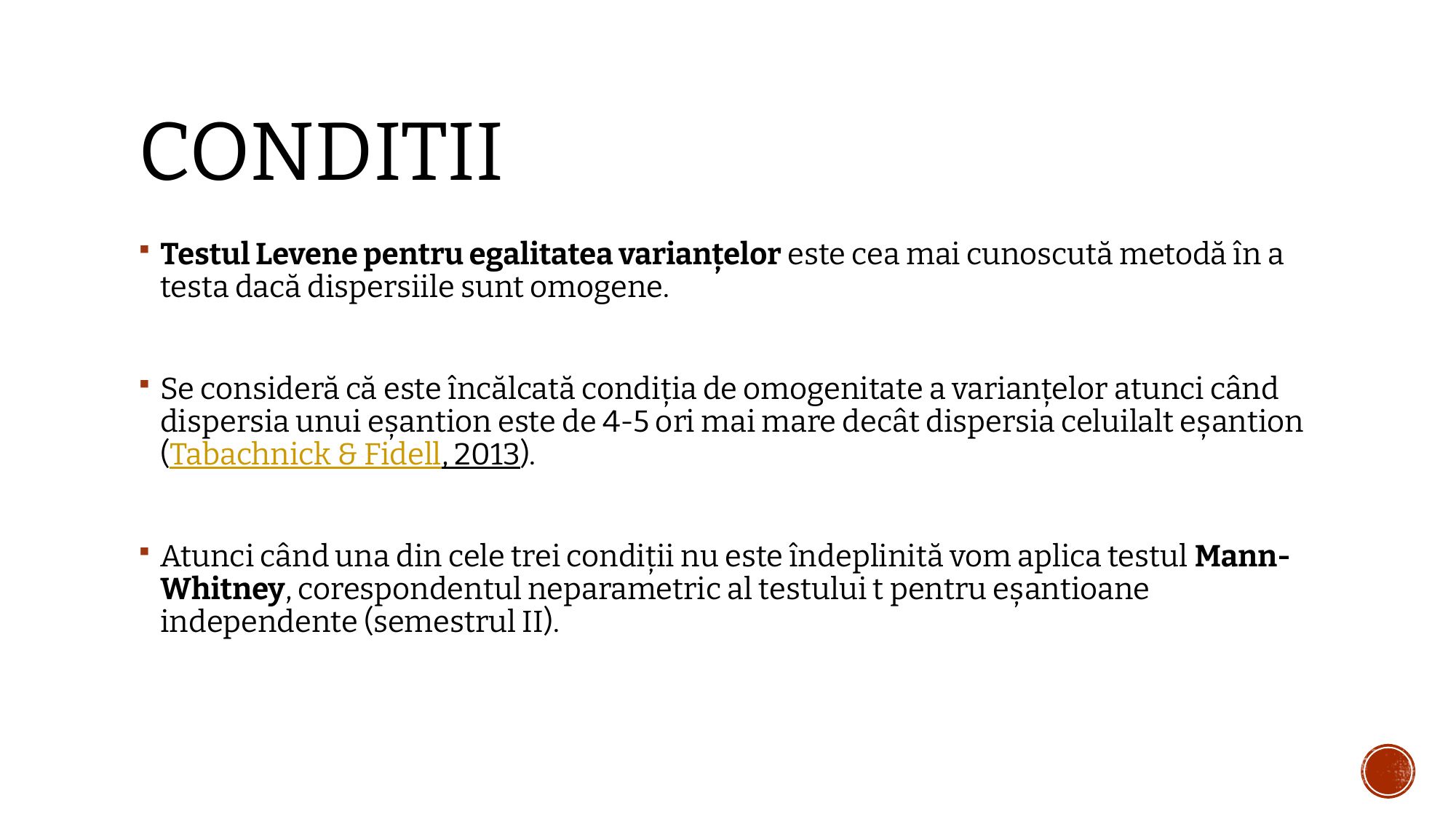

# Conditii
Testul Levene pentru egalitatea varianțelor este cea mai cunoscută metodă în a testa dacă dispersiile sunt omogene.

Se consideră că este încălcată condiția de omogenitate a varianțelor atunci când dispersia unui eșantion este de 4-5 ori mai mare decât dispersia celuilalt eșantion (Tabachnick & Fidell, 2013).

Atunci când una din cele trei condiții nu este îndeplinită vom aplica testul Mann-Whitney, corespondentul neparametric al testului t pentru eșantioane independente (semestrul II).